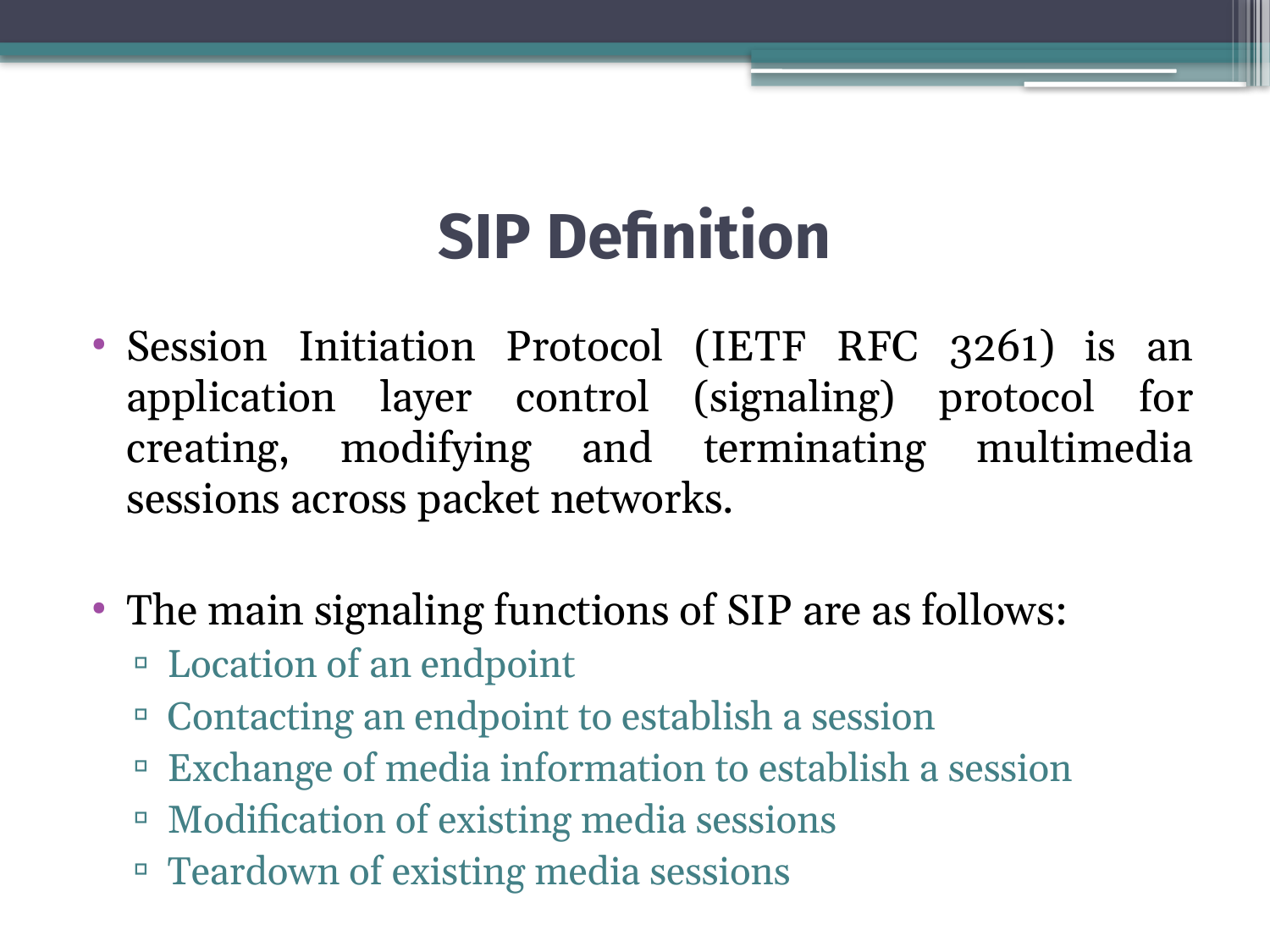

# SIP Definition
Session Initiation Protocol (IETF RFC 3261) is an application layer control (signaling) protocol for creating, modifying and terminating multimedia sessions across packet networks.

The main signaling functions of SIP are as follows:
Location of an endpoint
Contacting an endpoint to establish a session
Exchange of media information to establish a session
Modification of existing media sessions
Teardown of existing media sessions